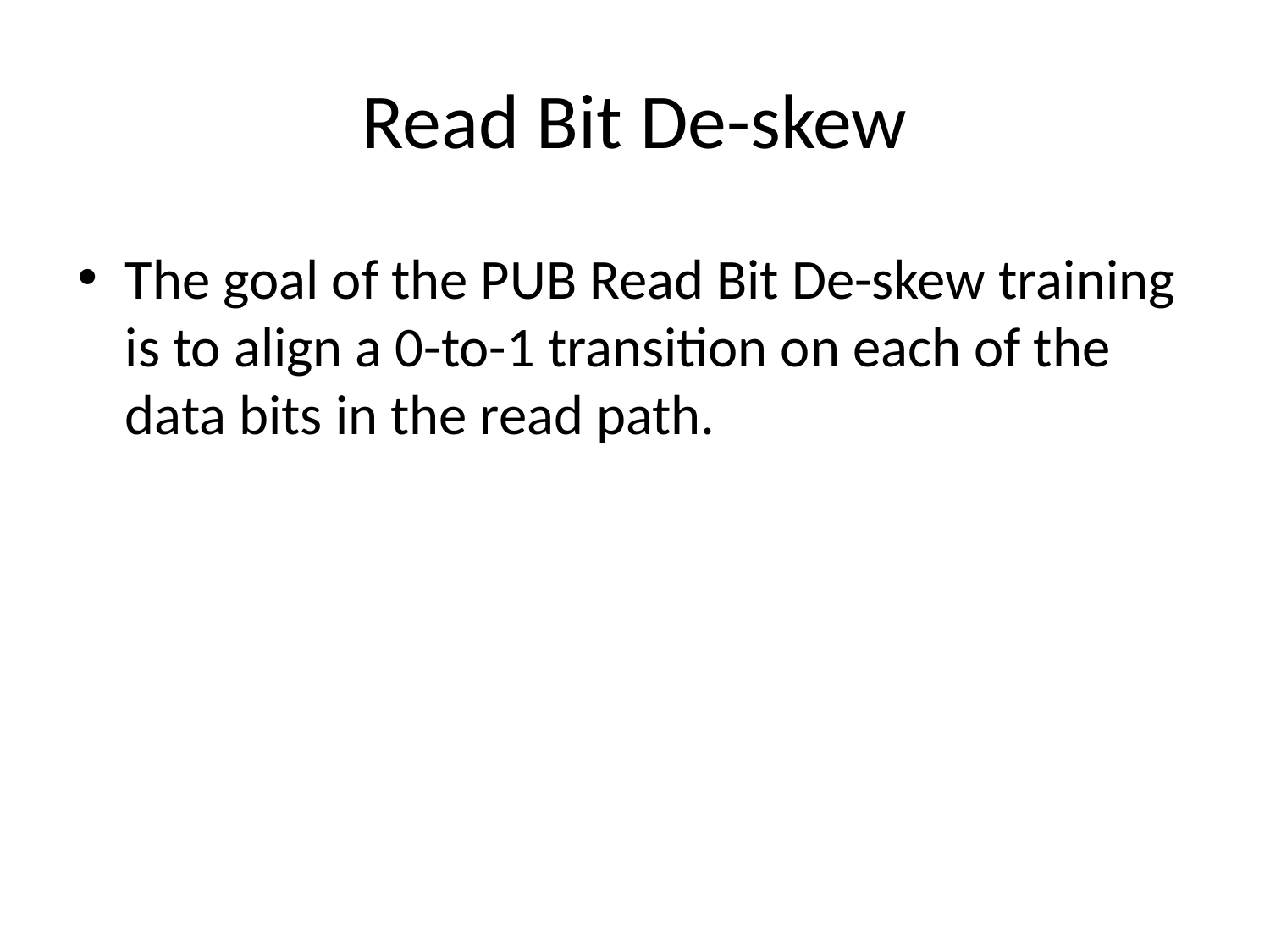

# Read Bit De-skew
The goal of the PUB Read Bit De-skew training is to align a 0-to-1 transition on each of the data bits in the read path.